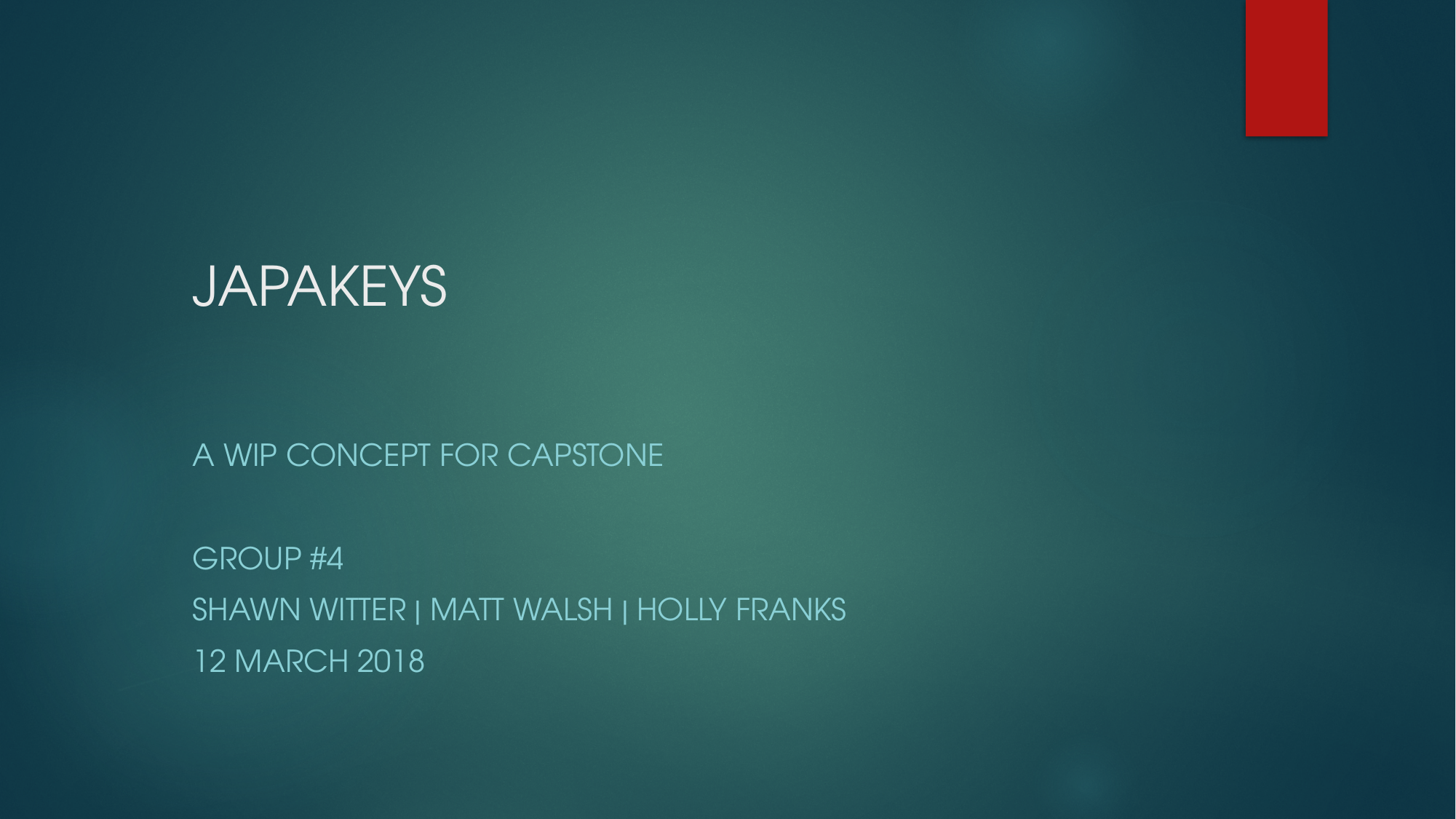

# JAPAKEYS
a WIP concept for Capstone

Group #4
Shawn Witter | Matt Walsh | Holly Franks
12 March 2018